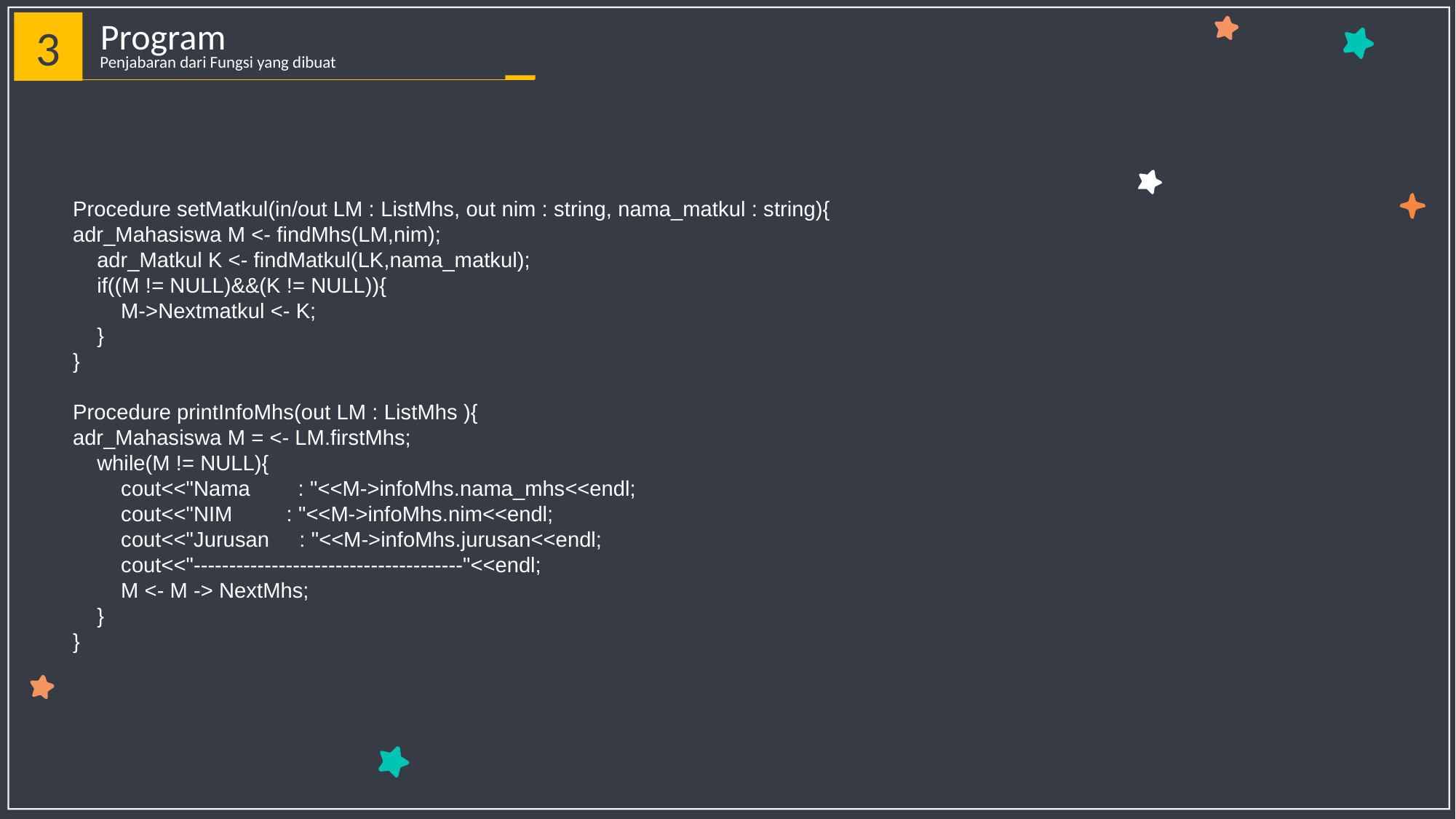

Program

3

Penjabaran dari Fungsi yang dibuat

Procedure setMatkul(in/out LM : ListMhs, out nim : string, nama_matkul : string){
adr_Mahasiswa M <- findMhs(LM,nim);
    adr_Matkul K <- findMatkul(LK,nama_matkul);
    if((M != NULL)&&(K != NULL)){
        M->Nextmatkul <- K;
    }
}

Procedure printInfoMhs(out LM : ListMhs ){
adr_Mahasiswa M = <- LM.firstMhs;
    while(M != NULL){
        cout<<"Nama        : "<<M->infoMhs.nama_mhs<<endl;
        cout<<"NIM         : "<<M->infoMhs.nim<<endl;
        cout<<"Jurusan     : "<<M->infoMhs.jurusan<<endl;
        cout<<"--------------------------------------"<<endl;
        M <- M -> NextMhs;
    }
}